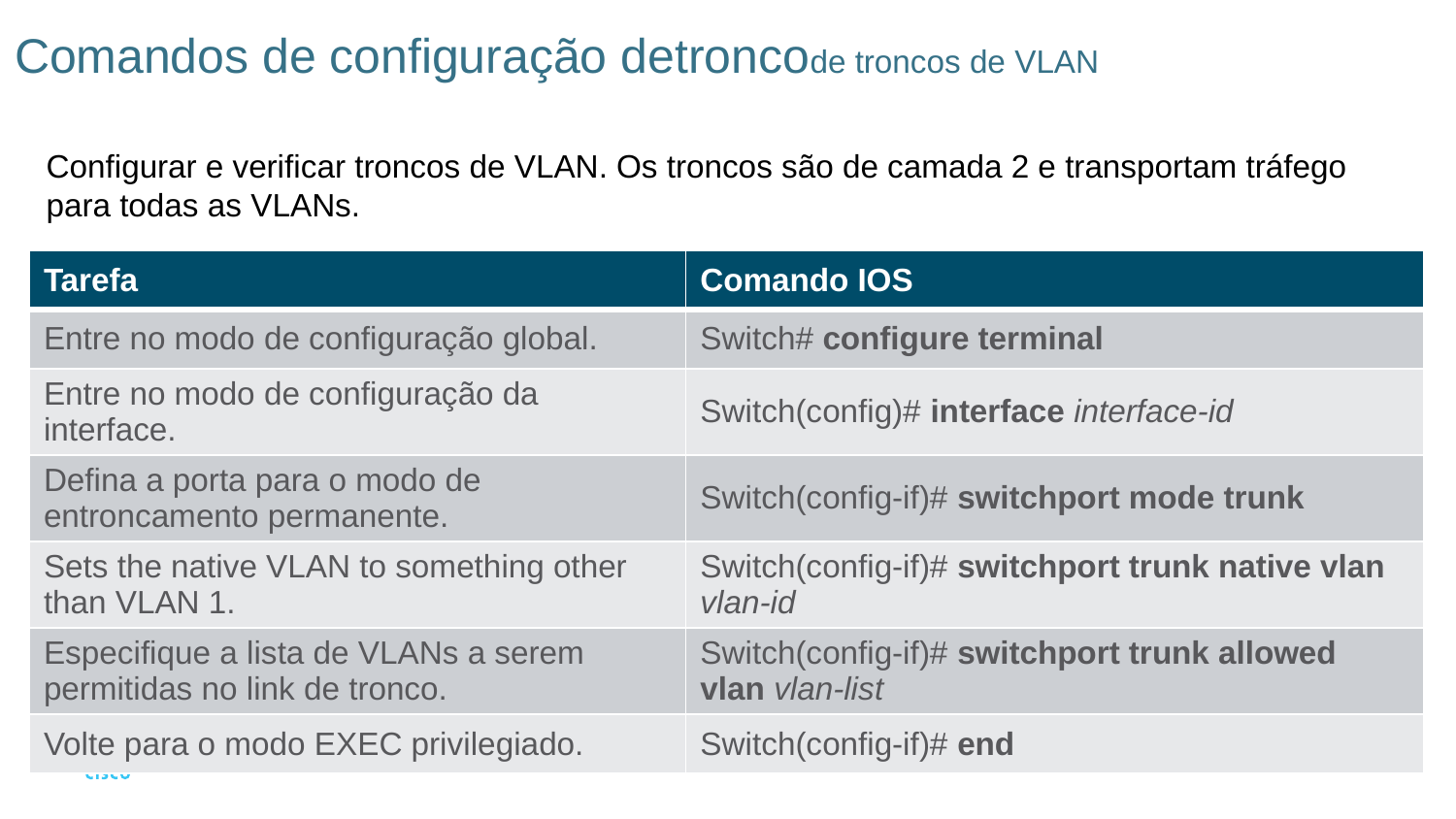

# Comandos de configuração detroncode troncos de VLAN
Configurar e verificar troncos de VLAN. Os troncos são de camada 2 e transportam tráfego para todas as VLANs.
| Tarefa | Comando IOS |
| --- | --- |
| Entre no modo de configuração global. | Switch# configure terminal |
| Entre no modo de configuração da interface. | Switch(config)# interface interface-id |
| Defina a porta para o modo de entroncamento permanente. | Switch(config-if)# switchport mode trunk |
| Sets the native VLAN to something other than VLAN 1. | Switch(config-if)# switchport trunk native vlan vlan-id |
| Especifique a lista de VLANs a serem permitidas no link de tronco. | Switch(config-if)# switchport trunk allowed vlan vlan-list |
| Volte para o modo EXEC privilegiado. | Switch(config-if)# end |